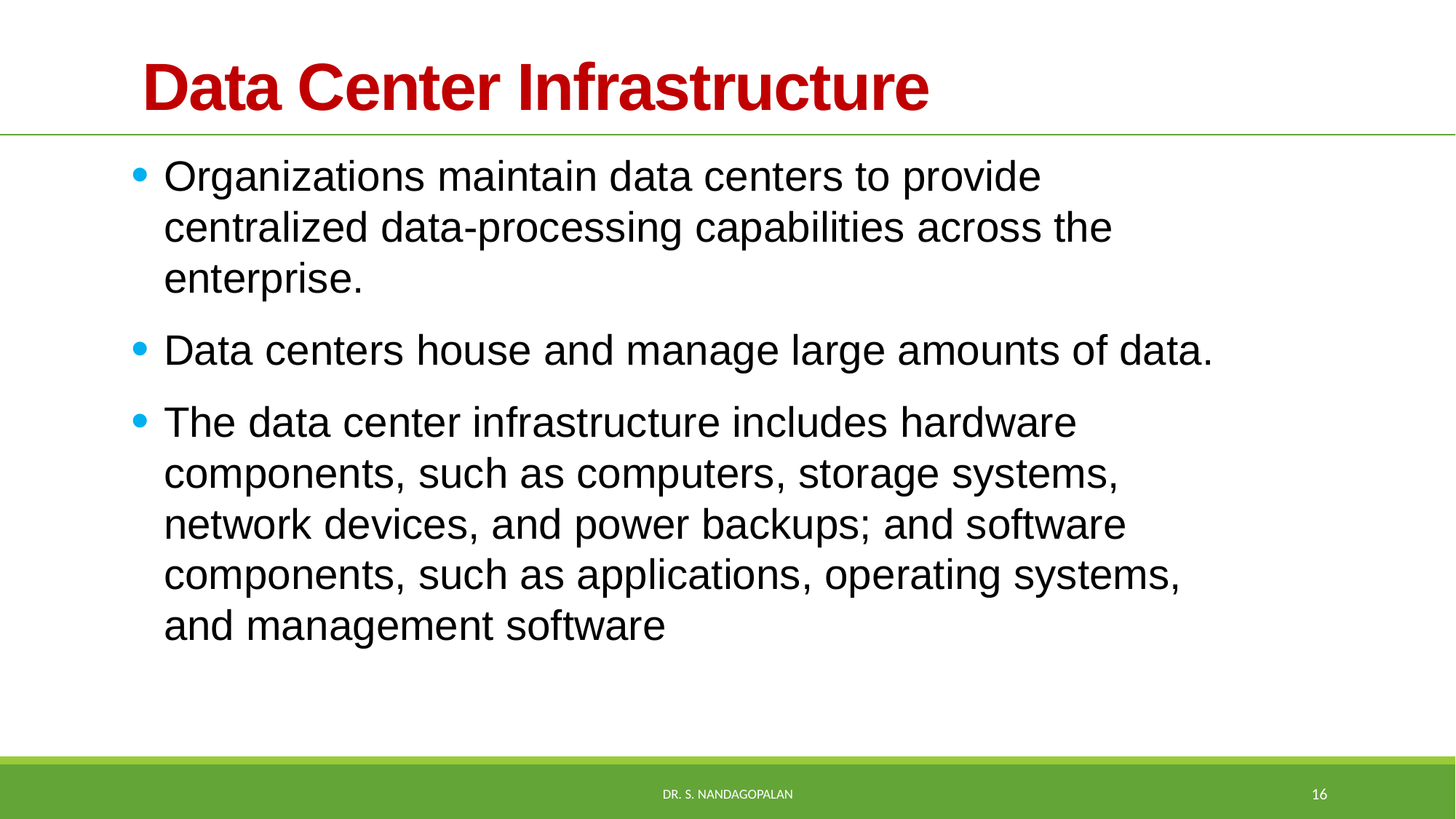

# Data Center Infrastructure
Organizations maintain data centers to provide centralized data-processing capabilities across the enterprise.
Data centers house and manage large amounts of data.
The data center infrastructure includes hardware components, such as computers, storage systems, network devices, and power backups; and software components, such as applications, operating systems, and management software
Dr. S. Nandagopalan
16